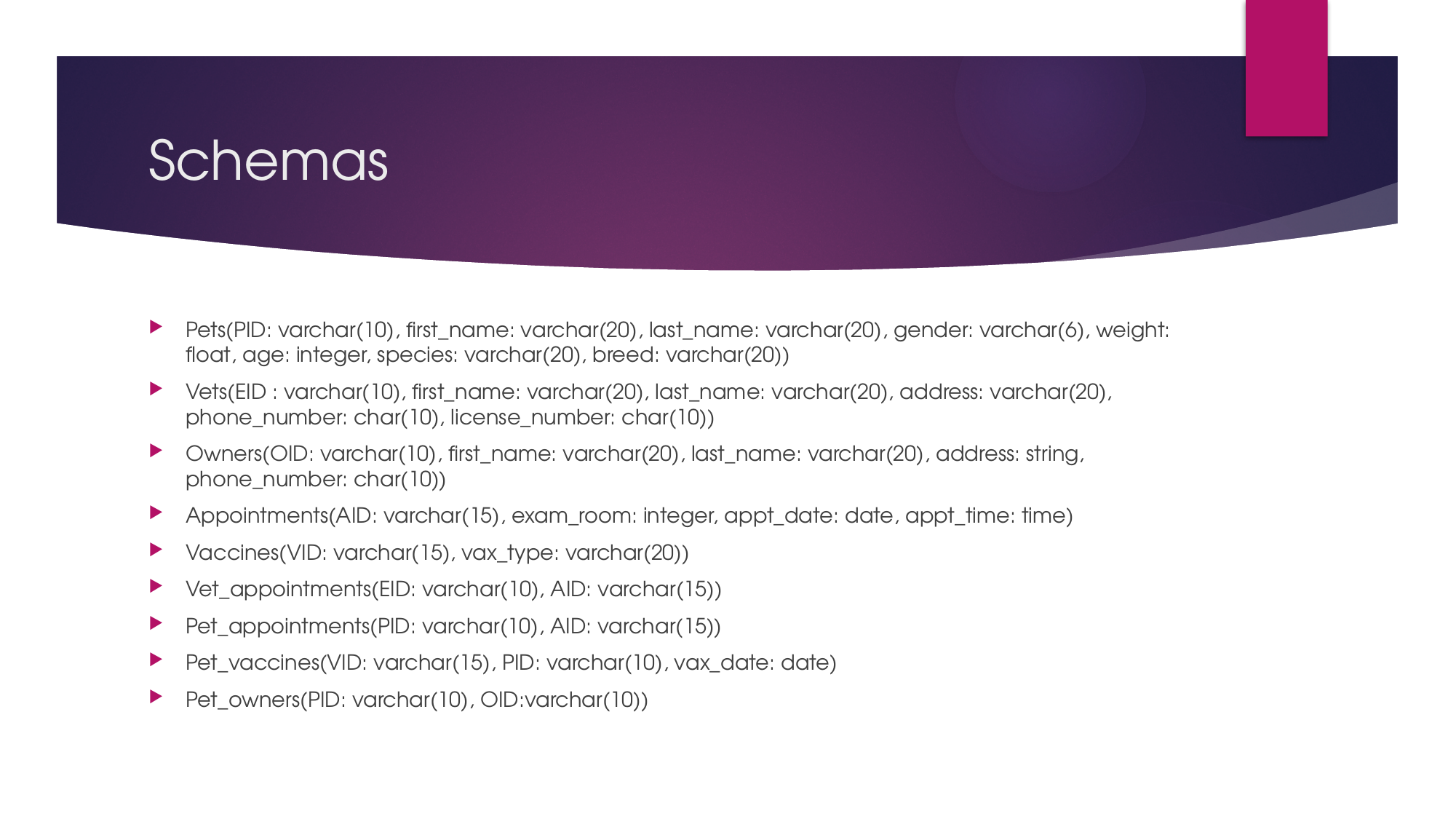

# Schemas
Pets(PID: varchar(10), first_name: varchar(20), last_name: varchar(20), gender: varchar(6), weight: float, age: integer, species: varchar(20), breed: varchar(20))
Vets(EID : varchar(10), first_name: varchar(20), last_name: varchar(20), address: varchar(20), phone_number: char(10), license_number: char(10))
Owners(OID: varchar(10), first_name: varchar(20), last_name: varchar(20), address: string, phone_number: char(10))
Appointments(AID: varchar(15), exam_room: integer, appt_date: date, appt_time: time)
Vaccines(VID: varchar(15), vax_type: varchar(20))
Vet_appointments(EID: varchar(10), AID: varchar(15))
Pet_appointments(PID: varchar(10), AID: varchar(15))
Pet_vaccines(VID: varchar(15), PID: varchar(10), vax_date: date)
Pet_owners(PID: varchar(10), OID:varchar(10))